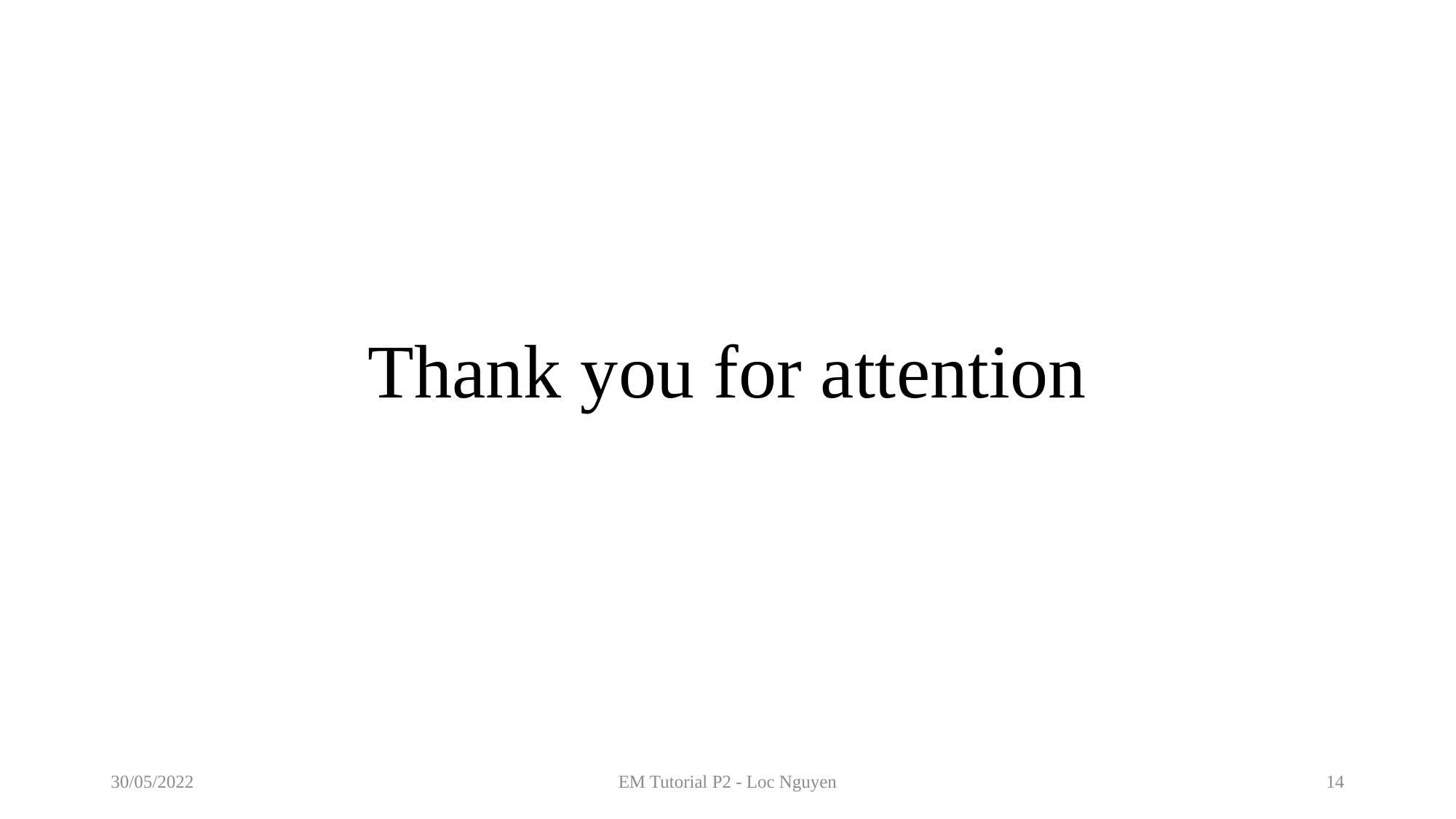

# Thank you for attention
30/05/2022
EM Tutorial P2 - Loc Nguyen
14